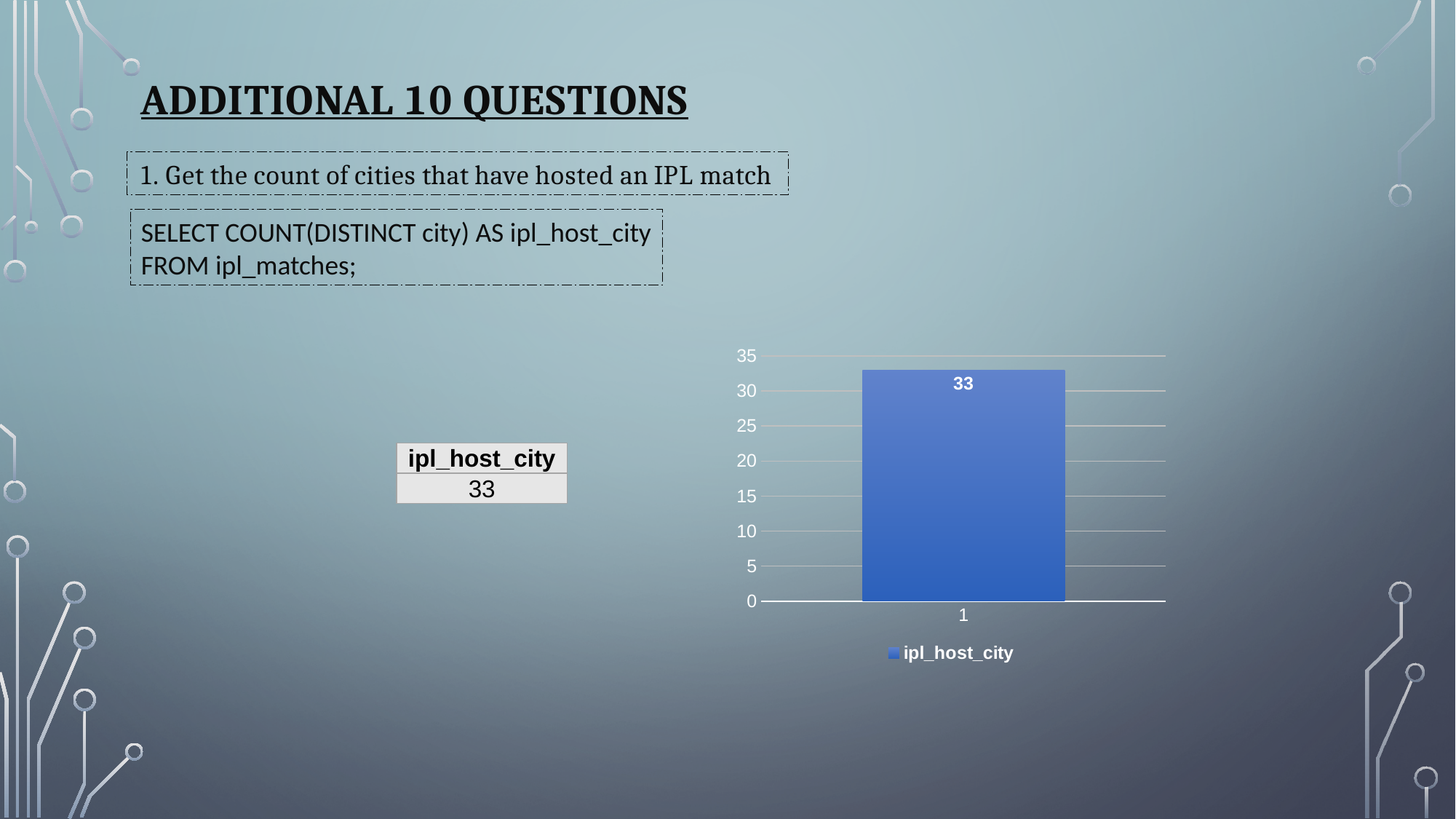

ADDITIONAL 10 QUESTIONS
1. Get the count of cities that have hosted an IPL match
SELECT COUNT(DISTINCT city) AS ipl_host_city
FROM ipl_matches;

### Chart

| Category | ipl_host_city |
|---|---|
| ipl\_host\_city |
| --- |
| 33 |